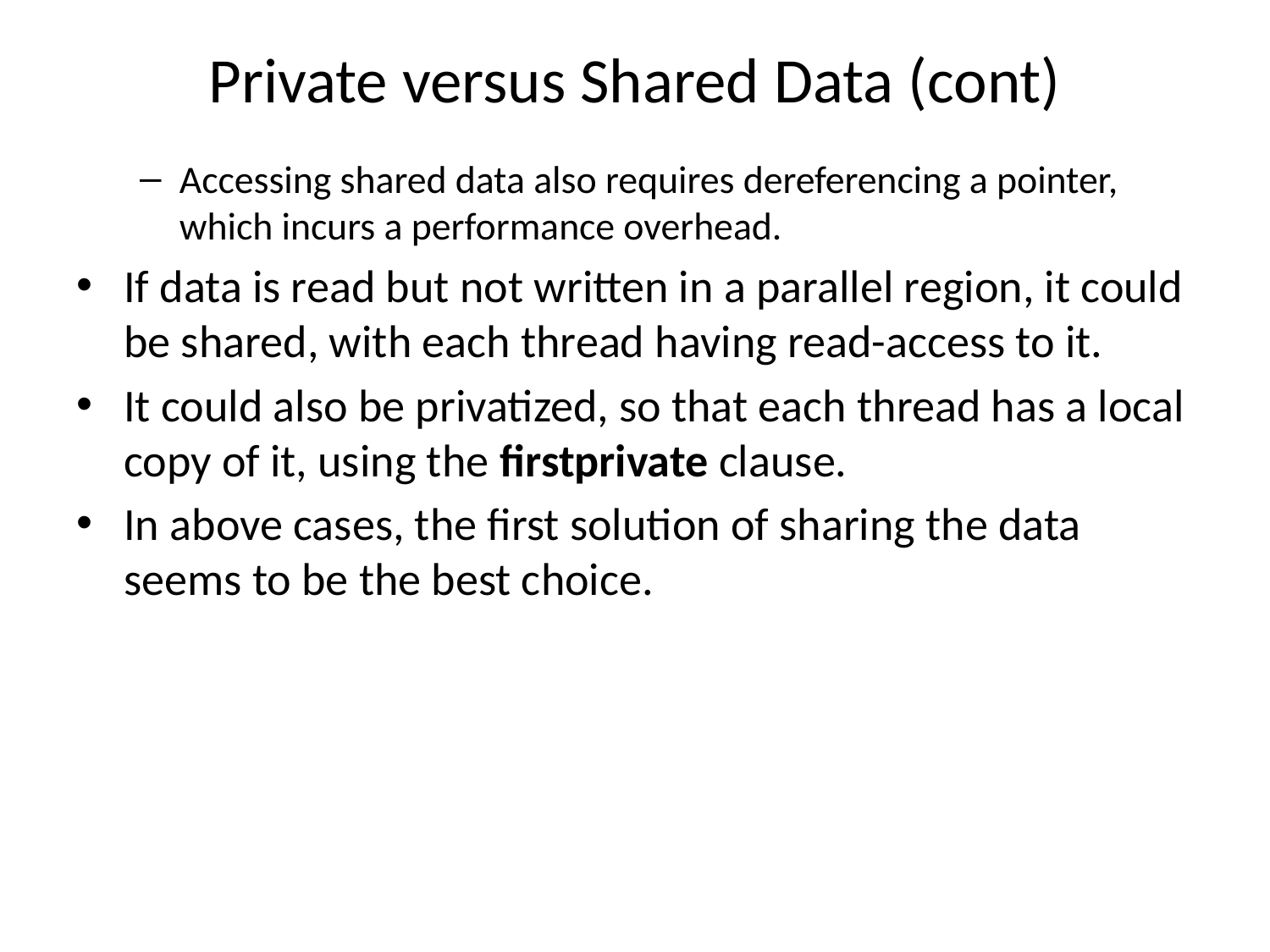

# Private versus Shared Data (cont)
Accessing shared data also requires dereferencing a pointer, which incurs a performance overhead.
If data is read but not written in a parallel region, it could be shared, with each thread having read-access to it.
It could also be privatized, so that each thread has a local copy of it, using the firstprivate clause.
In above cases, the first solution of sharing the data seems to be the best choice.